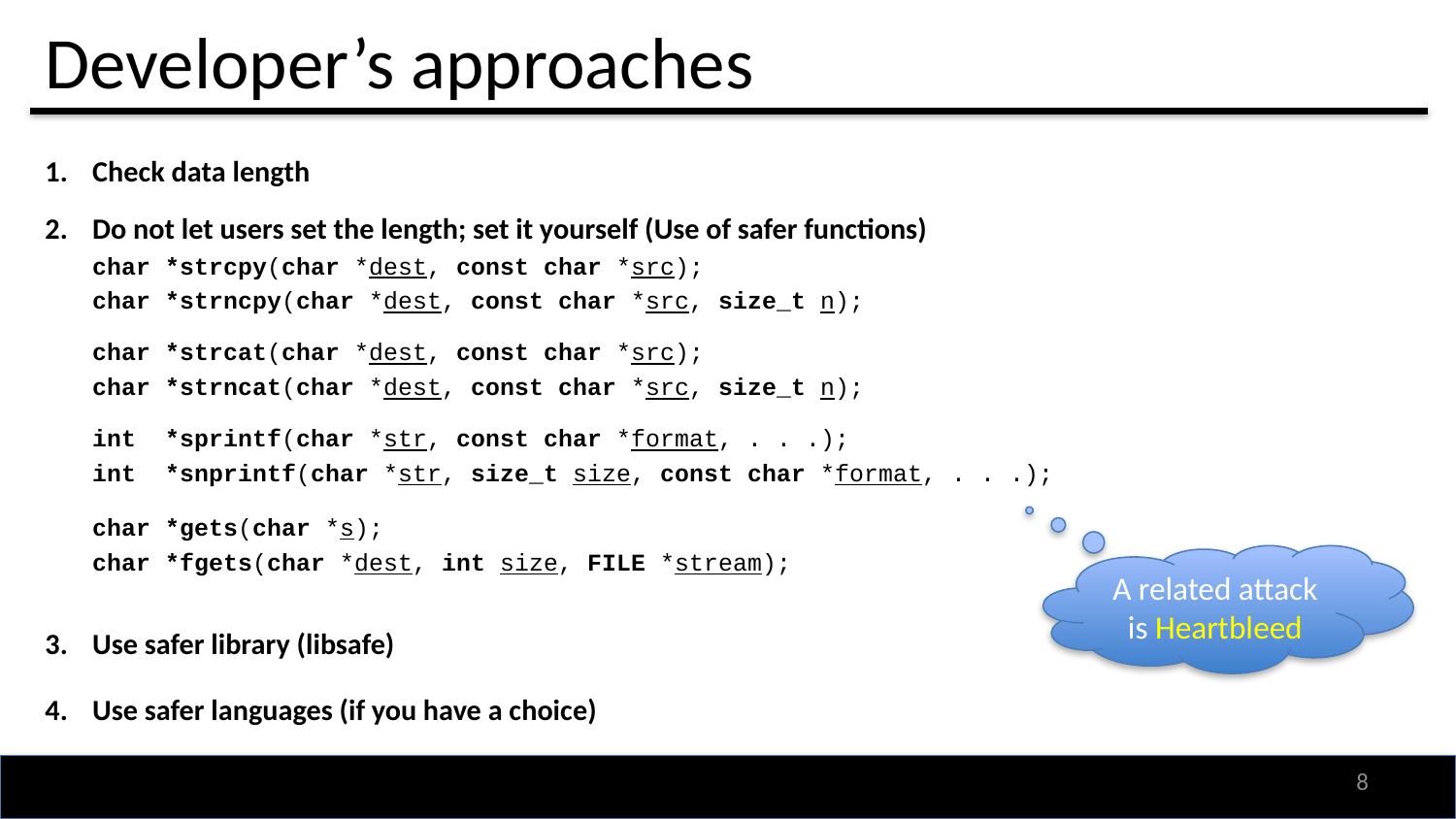

# Developer’s approaches
Check data length

Do not let users set the length; set it yourself (Use of safer functions)
char *strcpy(char *dest, const char *src);
char *strncpy(char *dest, const char *src, size_t n);

char *strcat(char *dest, const char *src);
char *strncat(char *dest, const char *src, size_t n);

int  *sprintf(char *str, const char *format, . . .);
int  *snprintf(char *str, size_t size, const char *format, . . .);

char *gets(char *s);
char *fgets(char *dest, int size, FILE *stream);

Use safer library (libsafe)

Use safer languages (if you have a choice)

A related attack is Heartbleed
8